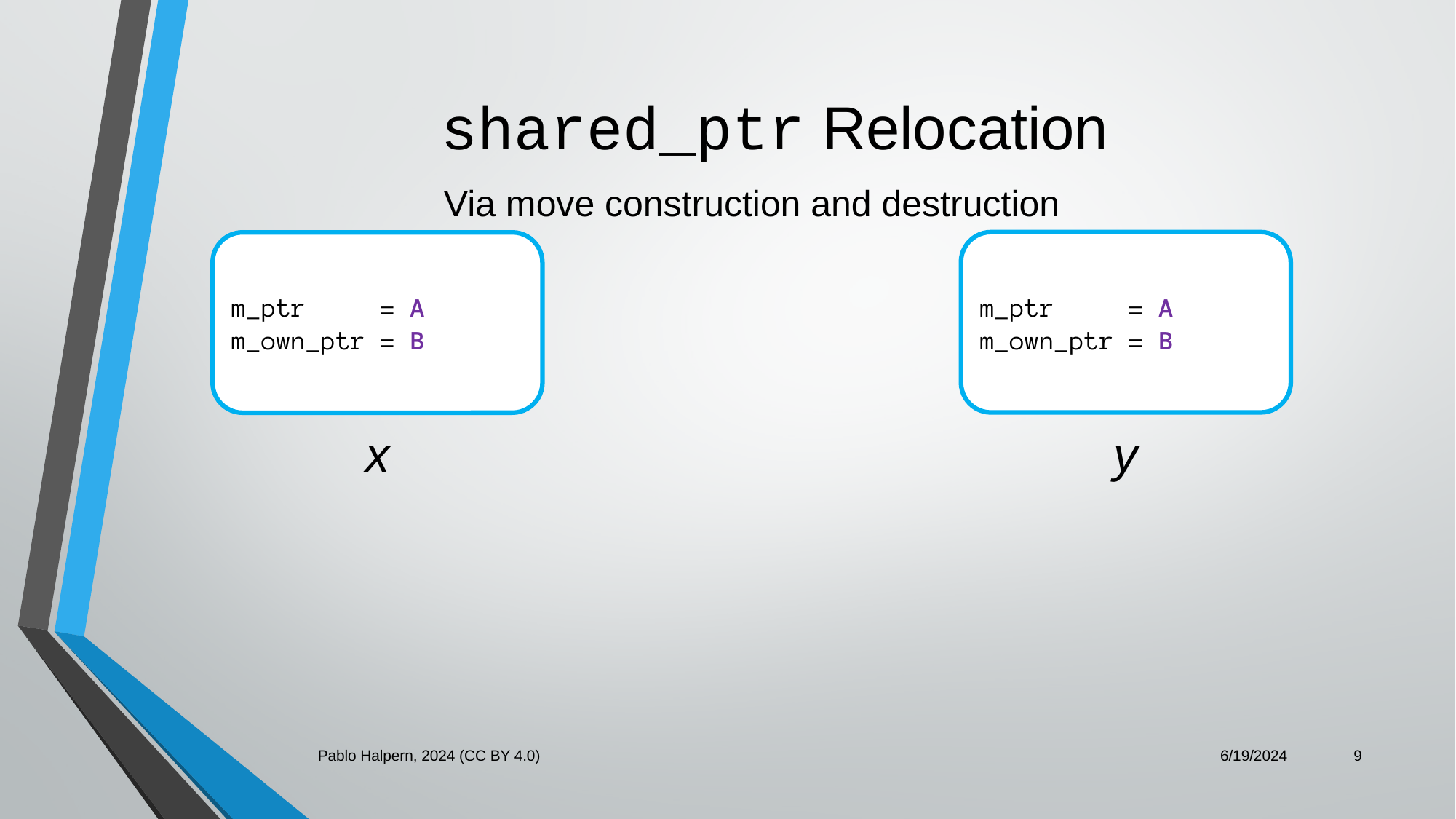

# shared_ptr Relocation
Via move construction and destruction
m_ptr     = A
m_own_ptr = B
m_ptr     = A
m_own_ptr = B
x
y
Pablo Halpern, 2024 (CC BY 4.0)
6/19/2024
9